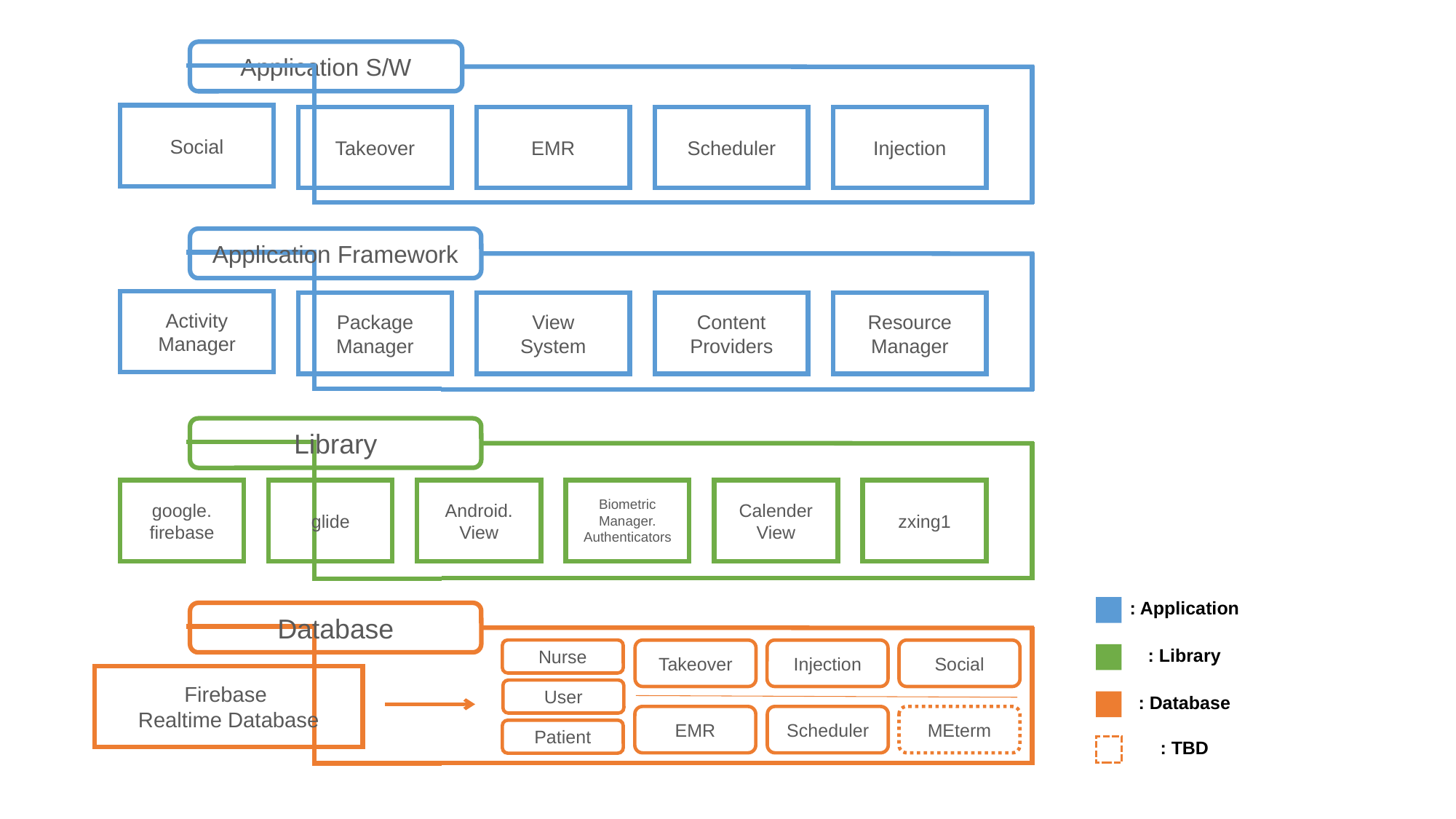

Application S/W
Social
Takeover
EMR
Scheduler
Injection
Application Framework
Activity
Manager
Package
Manager
View
System
Content
Providers
Resource
Manager
Library
google.
firebase
glide
Android.
View
Biometric
Manager.
Authenticators
Calender
View
zxing1
Database
Nurse
Takeover
Injection
Social
Firebase
Realtime Database
User
EMR
Scheduler
MEterm
Patient
: Application

: Library

: Database

: TBD